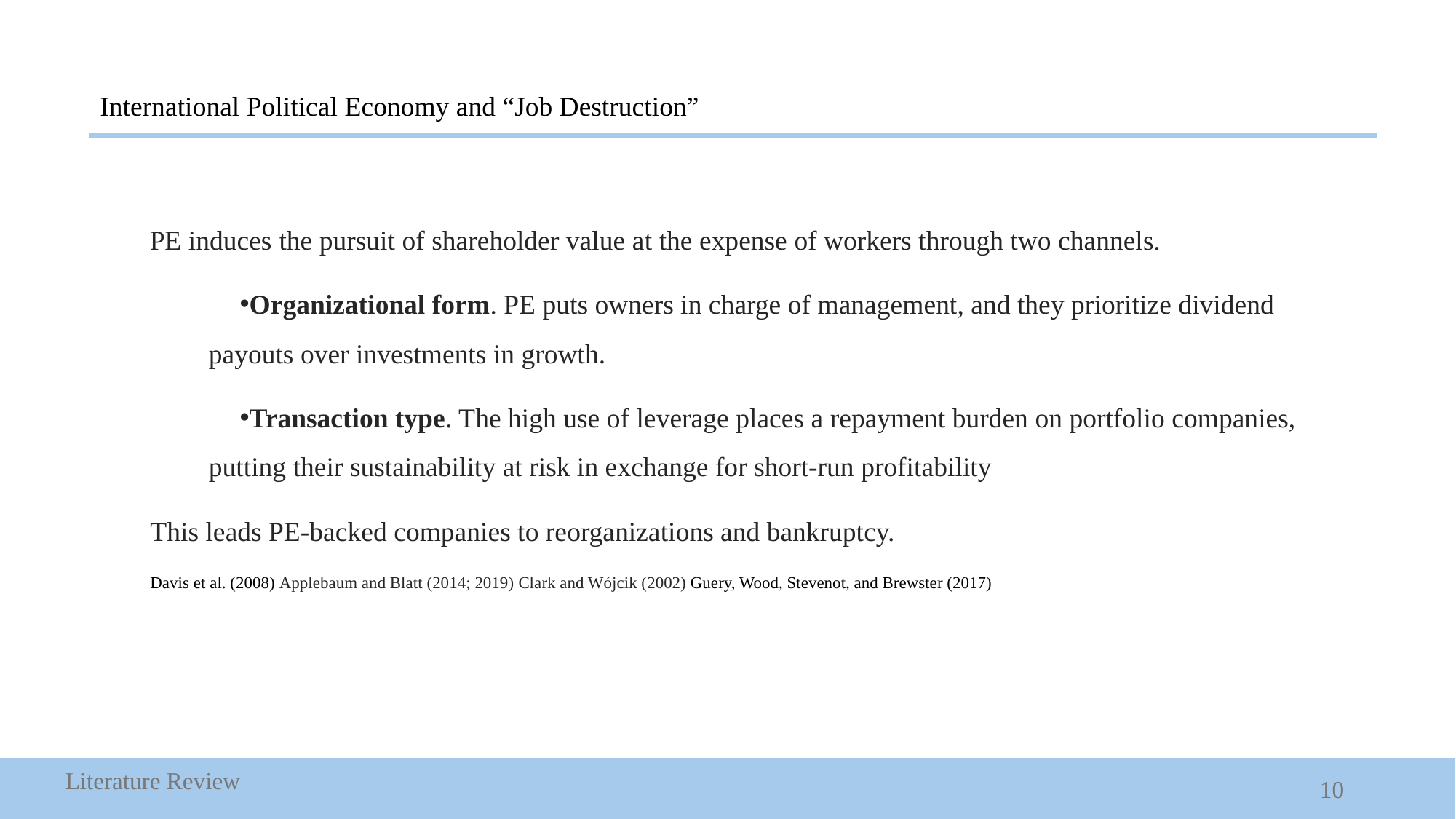

International Political Economy and “Job Destruction”

PE induces the pursuit of shareholder value at the expense of workers through two channels.
Organizational form. PE puts owners in charge of management, and they prioritize dividend payouts over investments in growth.
Transaction type. The high use of leverage places a repayment burden on portfolio companies, putting their sustainability at risk in exchange for short-run profitability
This leads PE-backed companies to reorganizations and bankruptcy.
Davis et al. (2008) Applebaum and Blatt (2014; 2019) Clark and Wójcik (2002) Guery, Wood, Stevenot, and Brewster (2017)

Literature Review
10